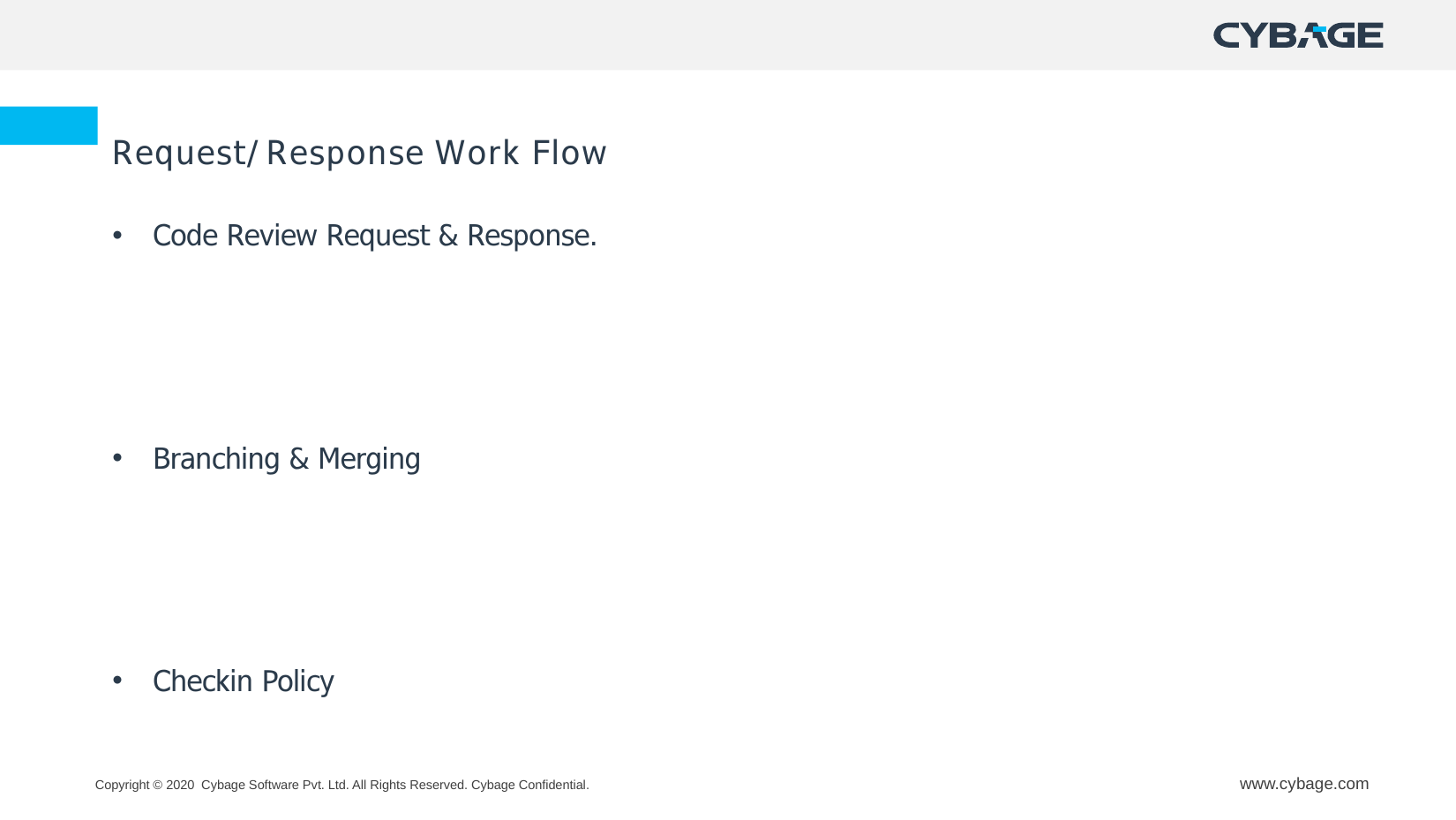

Request/Response Work Flow

Code Review Request & Response.

Branching & Merging

Checkin Policy